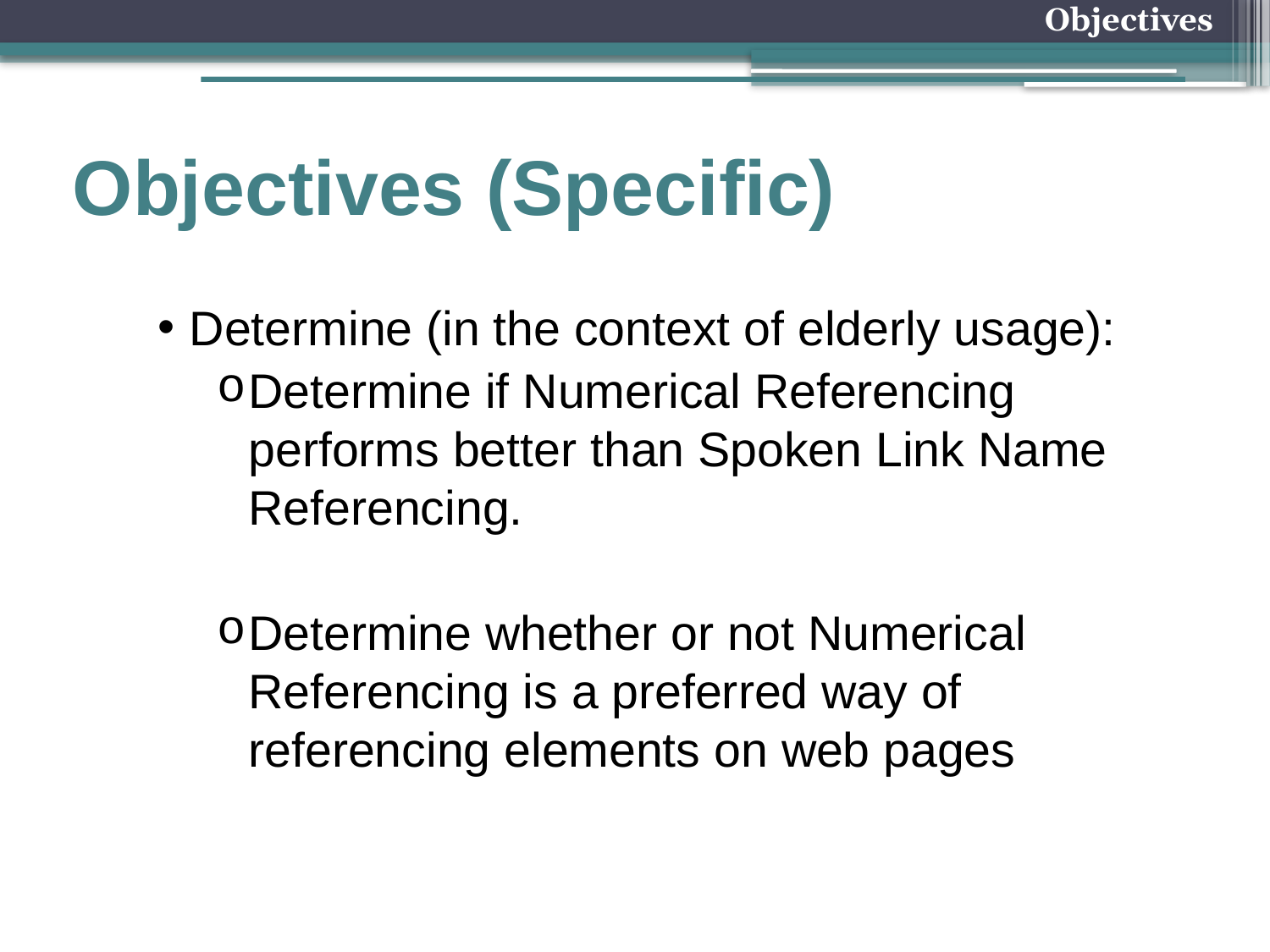

Objectives

# Objectives (Specific)
Determine (in the context of elderly usage):
Determine if Numerical Referencing performs better than Spoken Link Name Referencing.

Determine whether or not Numerical Referencing is a preferred way of referencing elements on web pages